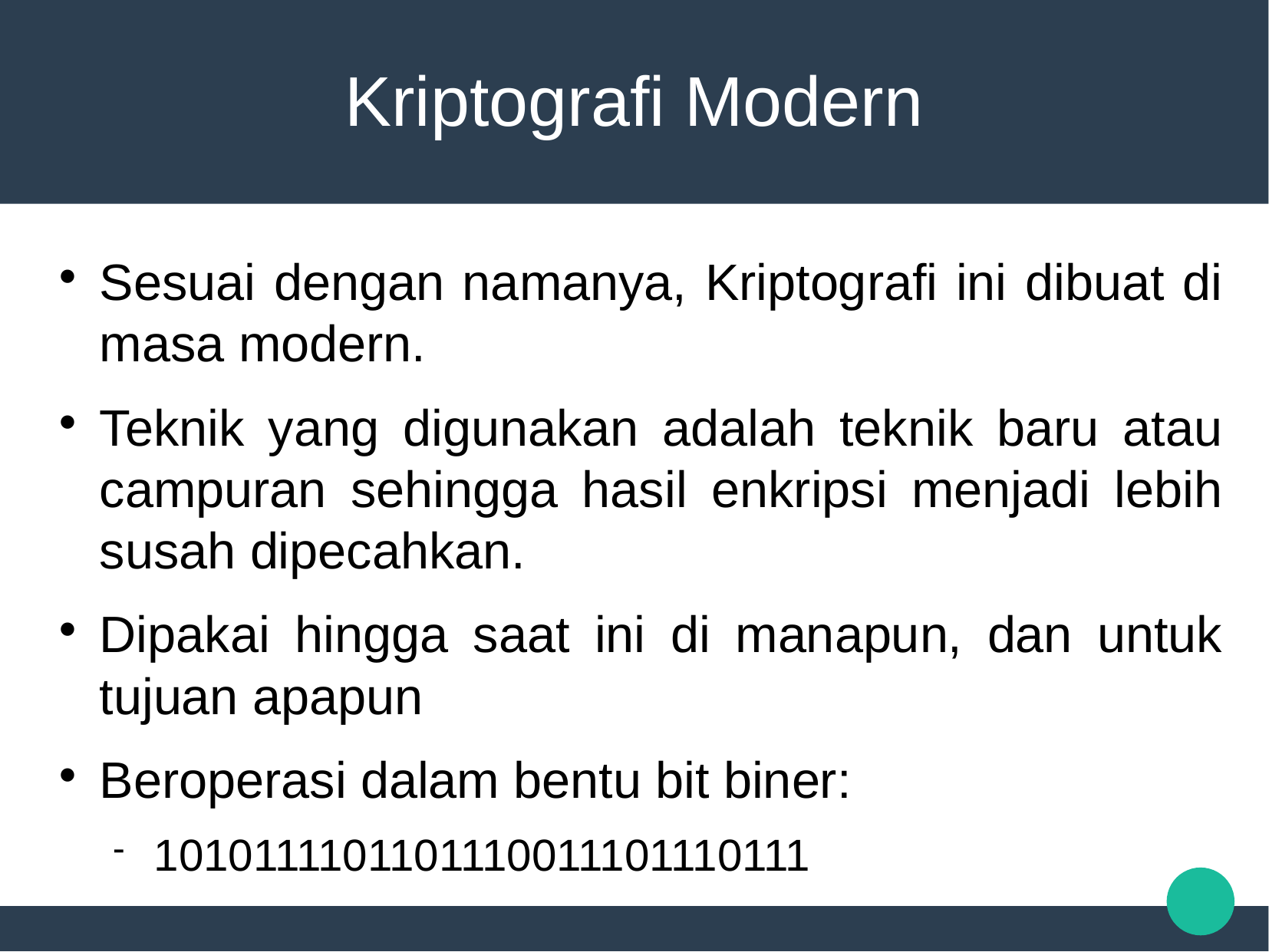

Kriptografi Modern
Sesuai dengan namanya, Kriptografi ini dibuat di masa modern.
Teknik yang digunakan adalah teknik baru atau campuran sehingga hasil enkripsi menjadi lebih susah dipecahkan.
Dipakai hingga saat ini di manapun, dan untuk tujuan apapun
Beroperasi dalam bentu bit biner:
1010111101101110011101110111